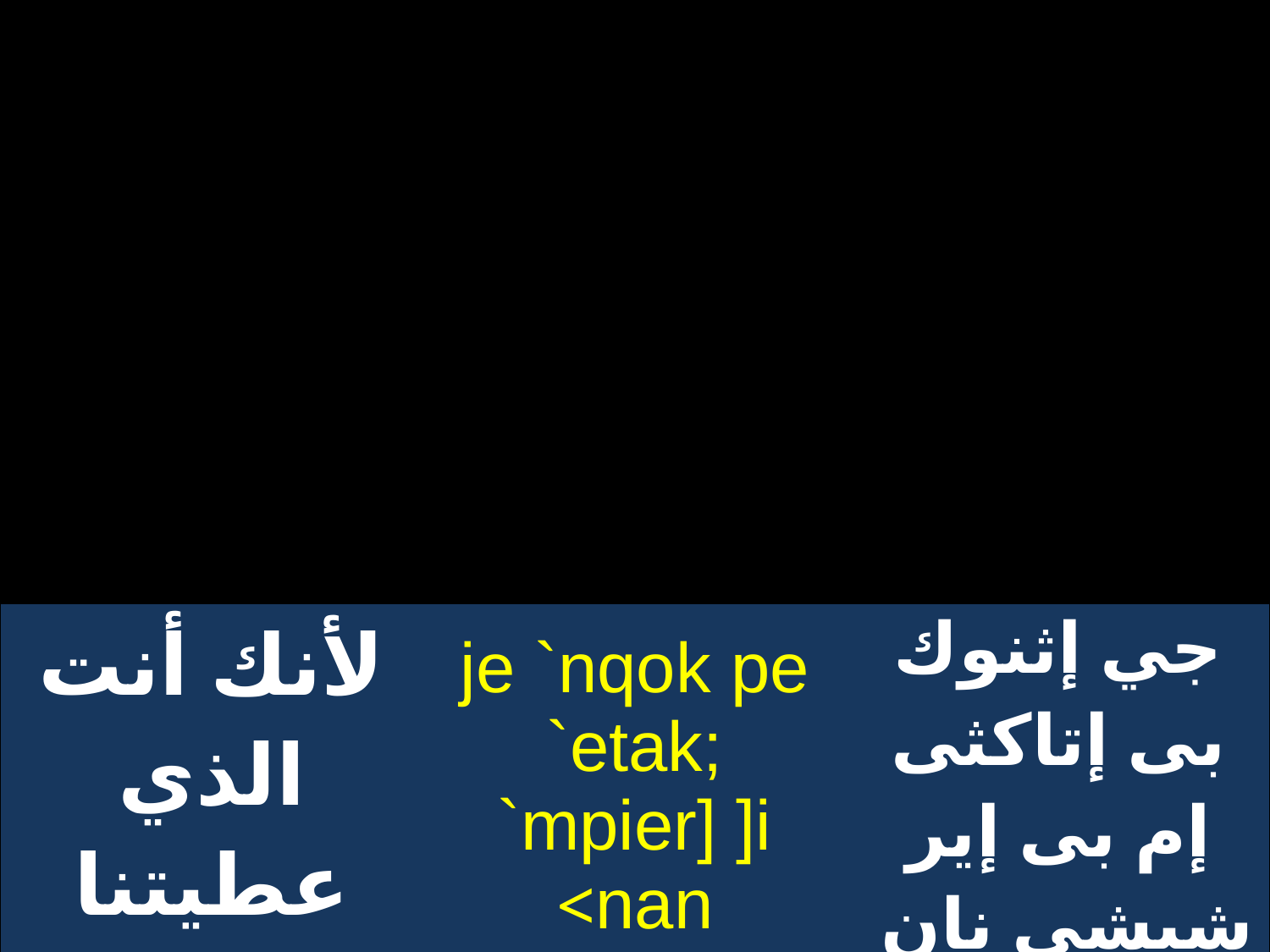

| لأنك أنت الذي عطيتنا السلطان | je `nqok pe `etak; `mpier] ]i nan> `e\wmi | جي إثنوك بى إتاكثى إم بى إير شيشى نان إيهومى |
| --- | --- | --- |